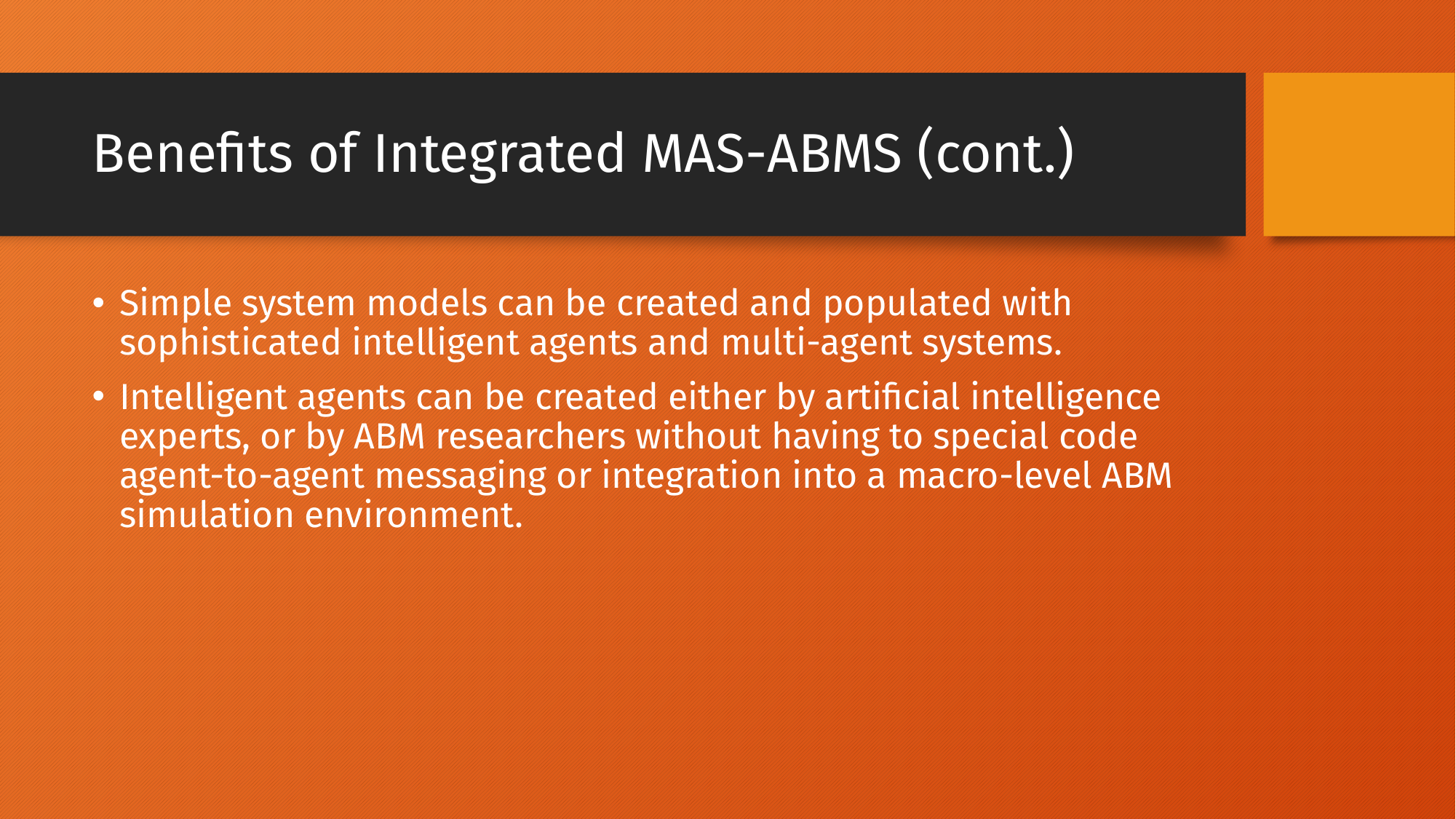

# Benefits of Integrated MAS-ABMS (cont.)
Simple system models can be created and populated with sophisticated intelligent agents and multi-agent systems.
Intelligent agents can be created either by artificial intelligence experts, or by ABM researchers without having to special code  agent-to-agent messaging or integration into a macro-level ABM simulation environment.